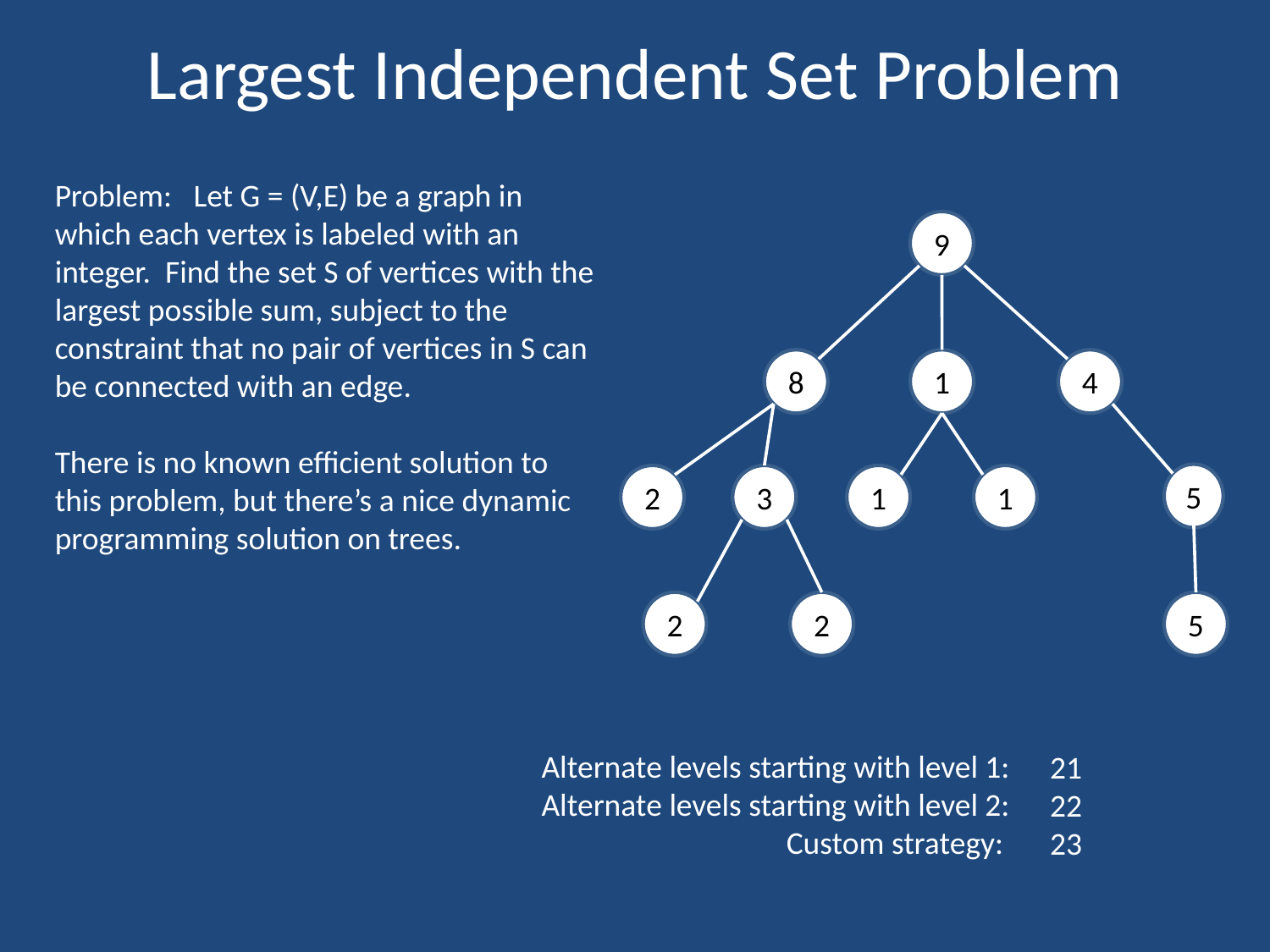

# Largest Independent Set Problem
Problem:   Let G = (V,E) be a graph in which each vertex is labeled with an integer.  Find the set S of vertices with the largest possible sum, subject to the constraint that no pair of vertices in S can be connected with an edge.

There is no known efficient solution to this problem, but there’s a nice dynamic programming solution on trees.
9
8
1
4
5
2
3
1
1
2
2
5
Alternate levels starting with level 1:
Alternate levels starting with level 2:
                                  Custom strategy:
21
22
23